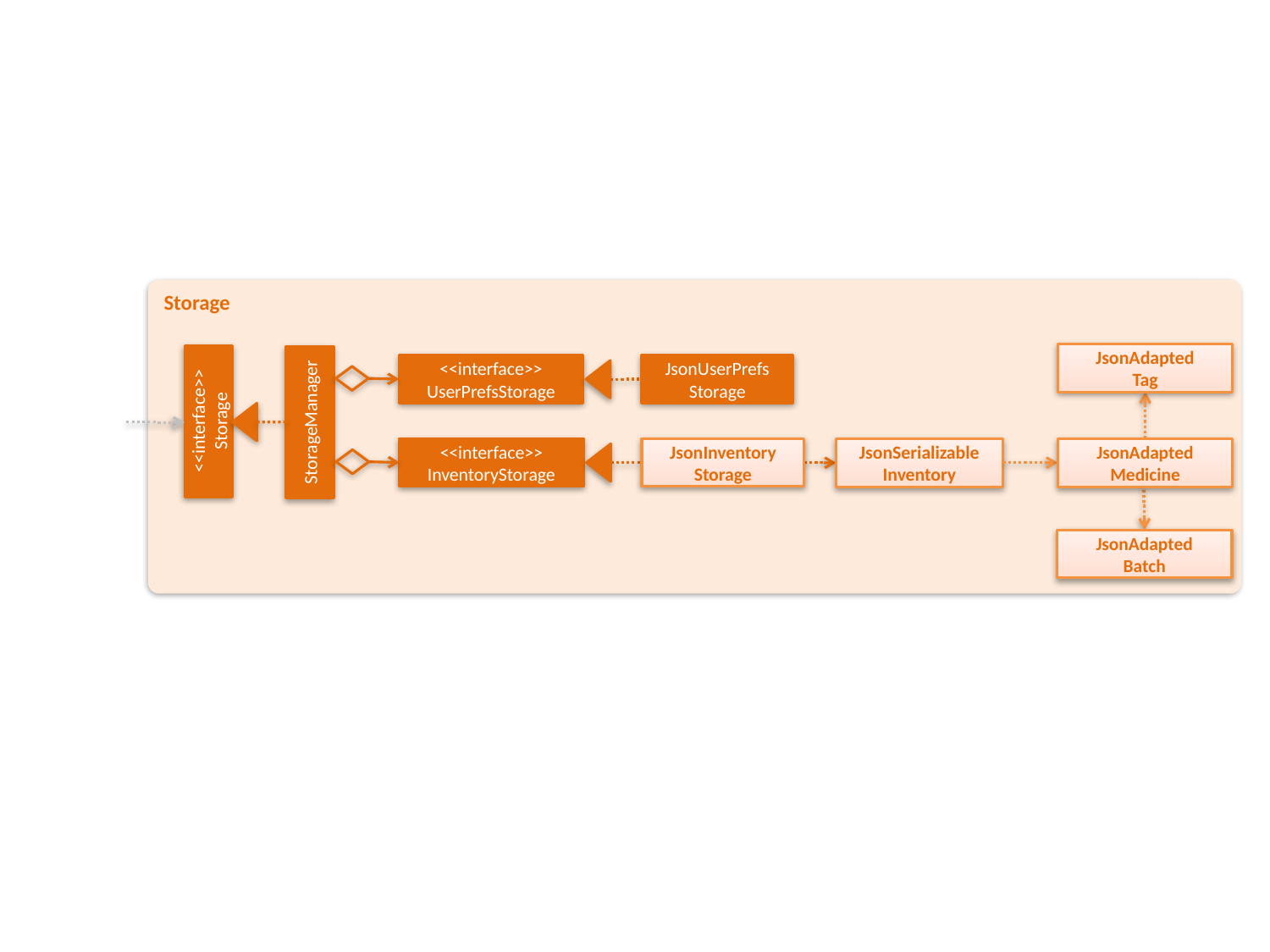

Storage
JsonAdapted
Tag
<<interface>>
UserPrefsStorage
JsonUserPrefs
Storage

<<interface>>
Storage
StorageManager

<<interface>>
InventoryStorage
JsonInventory
Storage
JsonAdapted
Medicine
JsonSerializable
Inventory

JsonAdapted
Batch